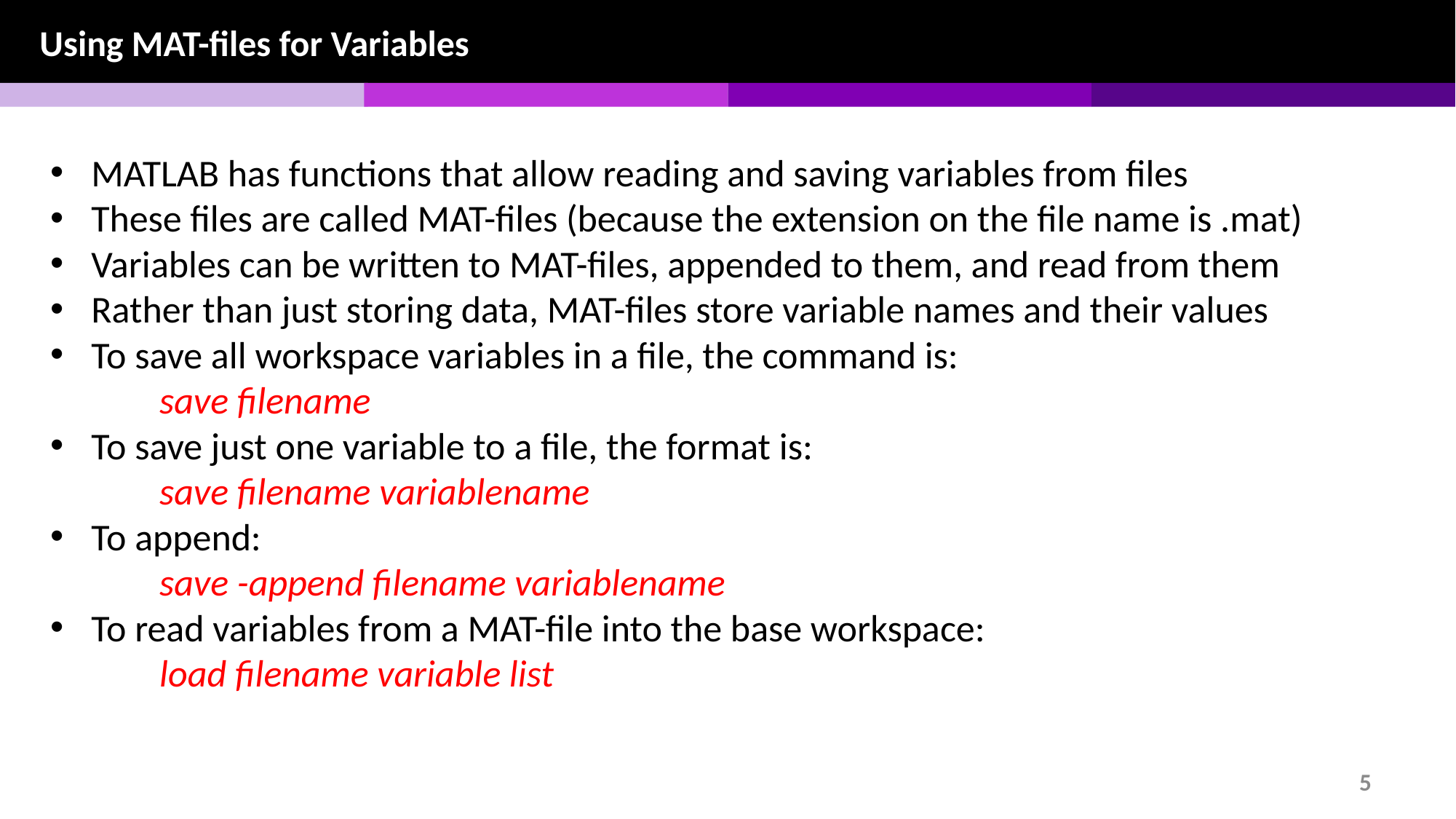

Using MAT-files for Variables
MATLAB has functions that allow reading and saving variables from files
These files are called MAT-files (because the extension on the file name is .mat)
Variables can be written to MAT-files, appended to them, and read from them
Rather than just storing data, MAT-files store variable names and their values
To save all workspace variables in a file, the command is:
save filename
To save just one variable to a file, the format is:
save filename variablename
To append:
save -append filename variablename
To read variables from a MAT-file into the base workspace:
load filename variable list